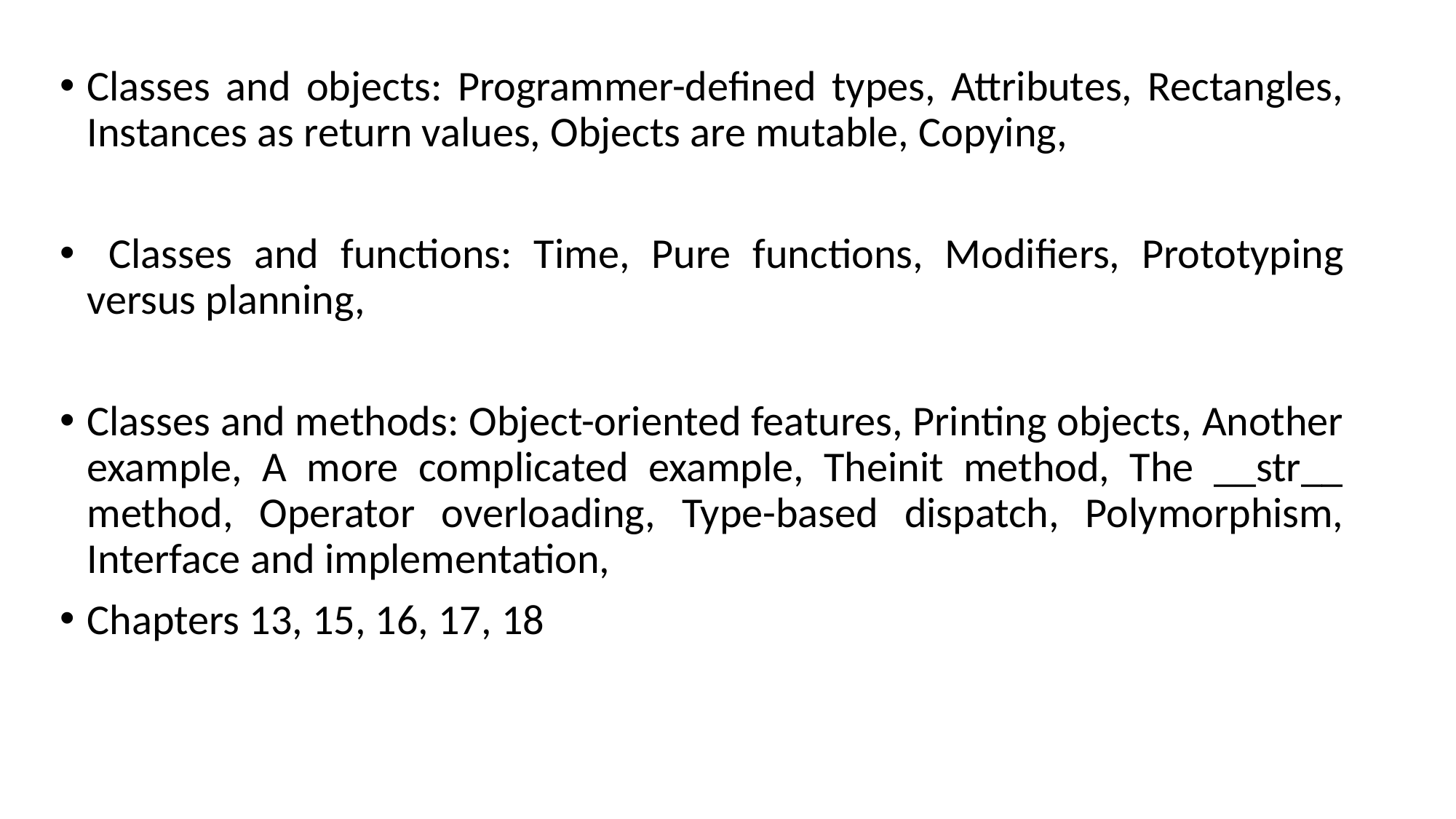

Classes and objects: Programmer-defined types, Attributes, Rectangles, Instances as return values, Objects are mutable, Copying,

 Classes and functions: Time, Pure functions, Modifiers, Prototyping versus planning,

Classes and methods: Object-oriented features, Printing objects, Another example, A more complicated example, Theinit method, The __str__ method, Operator overloading, Type-based dispatch, Polymorphism, Interface and implementation,
Chapters 13, 15, 16, 17, 18